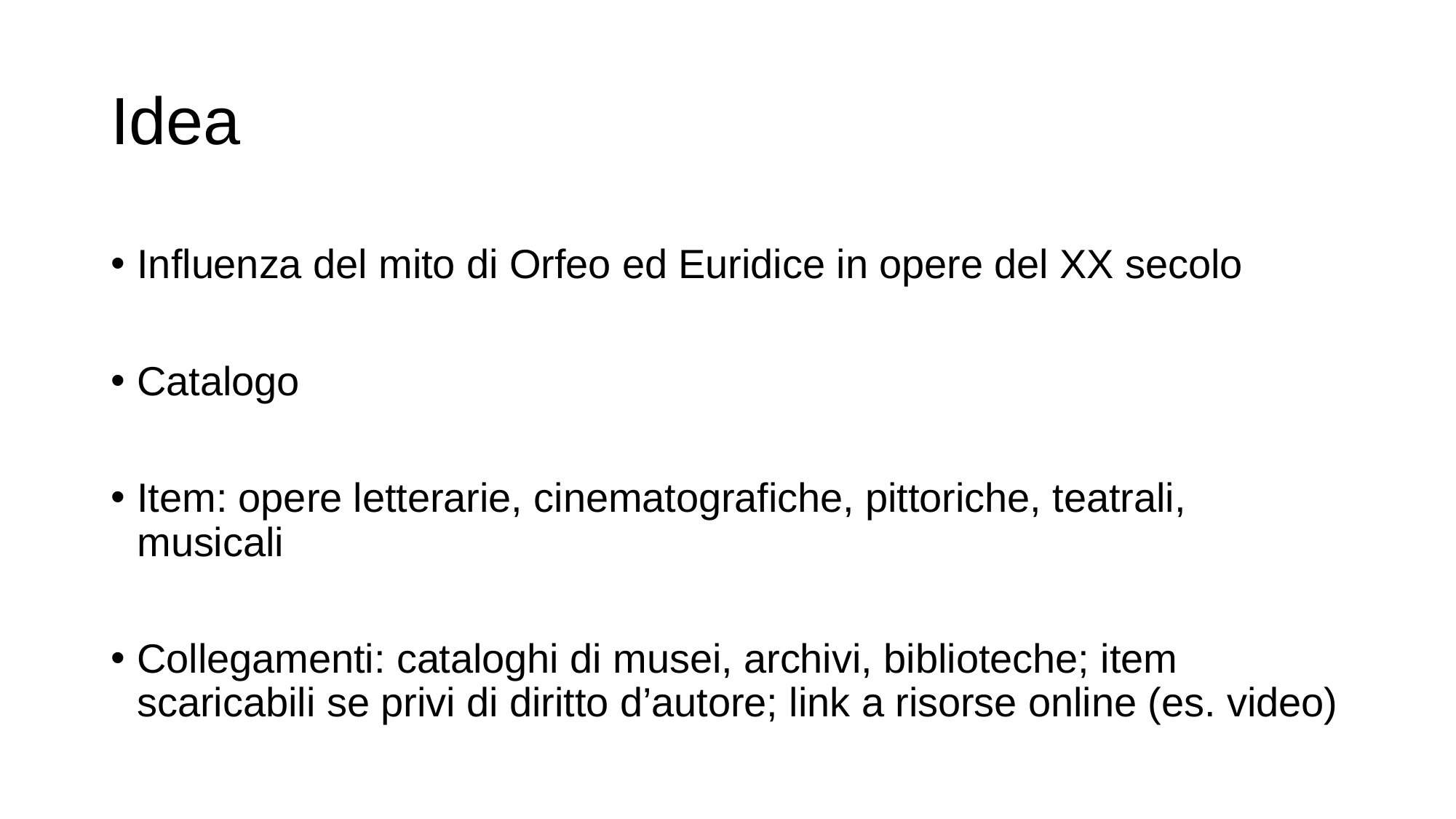

# Idea
Influenza del mito di Orfeo ed Euridice in opere del XX secolo

Catalogo

Item: opere letterarie, cinematografiche, pittoriche, teatrali, musicali

Collegamenti: cataloghi di musei, archivi, biblioteche; item scaricabili se privi di diritto d’autore; link a risorse online (es. video)